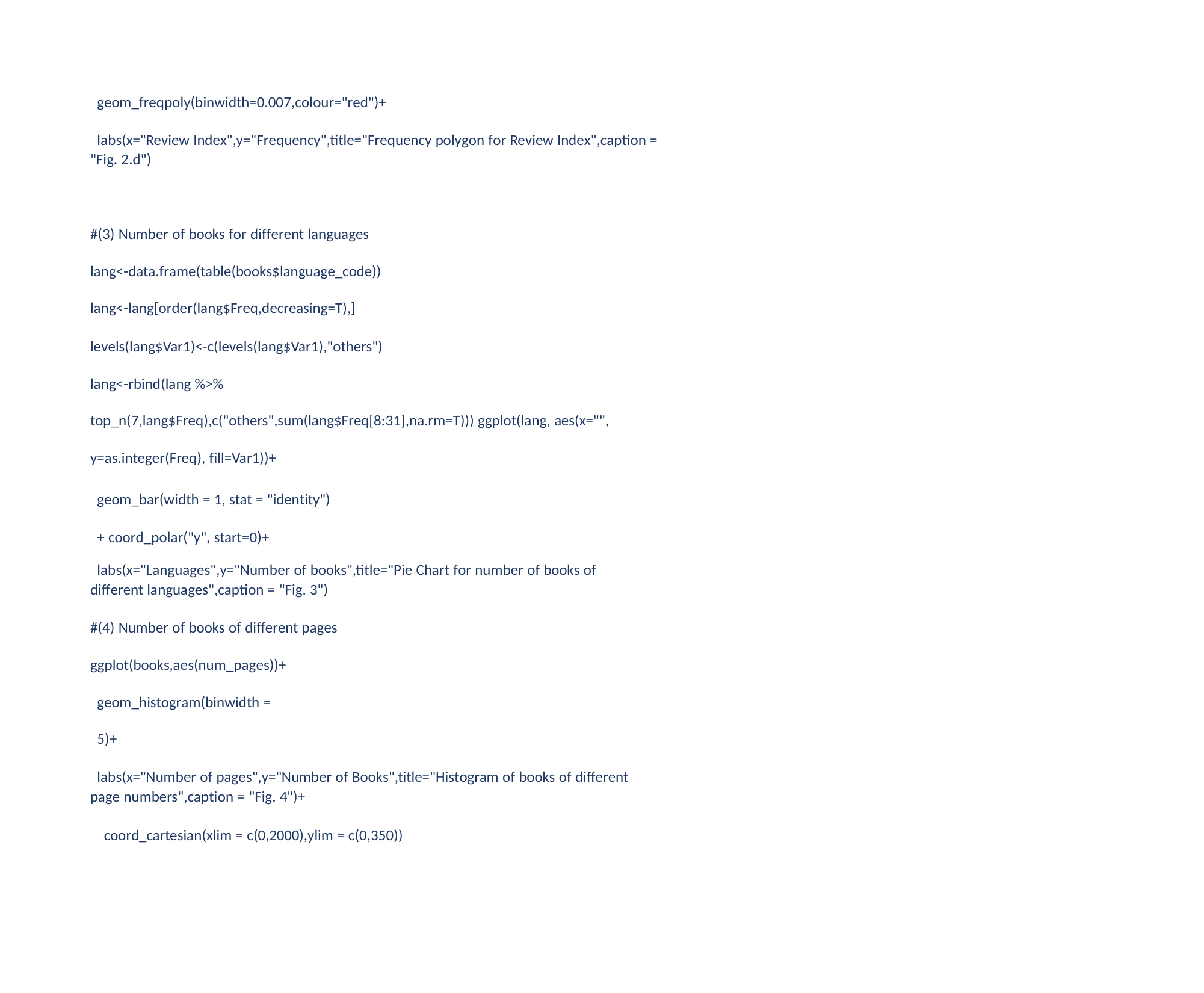

geom_freqpoly(binwidth=0.007,colour="red")+

labs(x="Review Index",y="Frequency",title="Frequency polygon for Review Index",caption = "Fig. 2.d")
#(3) Number of books for different languages
lang<-data.frame(table(books$language_code)) lang<-lang[order(lang$Freq,decreasing=T),]

levels(lang$Var1)<-c(levels(lang$Var1),"others")
lang<-rbind(lang %>% top_n(7,lang$Freq),c("others",sum(lang$Freq[8:31],na.rm=T))) ggplot(lang, aes(x="", y=as.integer(Freq), fill=Var1))+
geom_bar(width = 1, stat = "identity")+ coord_polar("y", start=0)+
labs(x="Languages",y="Number of books",title="Pie Chart for number of books of different languages",caption = "Fig. 3")
#(4) Number of books of different pages
ggplot(books,aes(num_pages))+ geom_histogram(binwidth = 5)+

labs(x="Number of pages",y="Number of Books",title="Histogram of books of different page numbers",caption = "Fig. 4")+

coord_cartesian(xlim = c(0,2000),ylim = c(0,350))